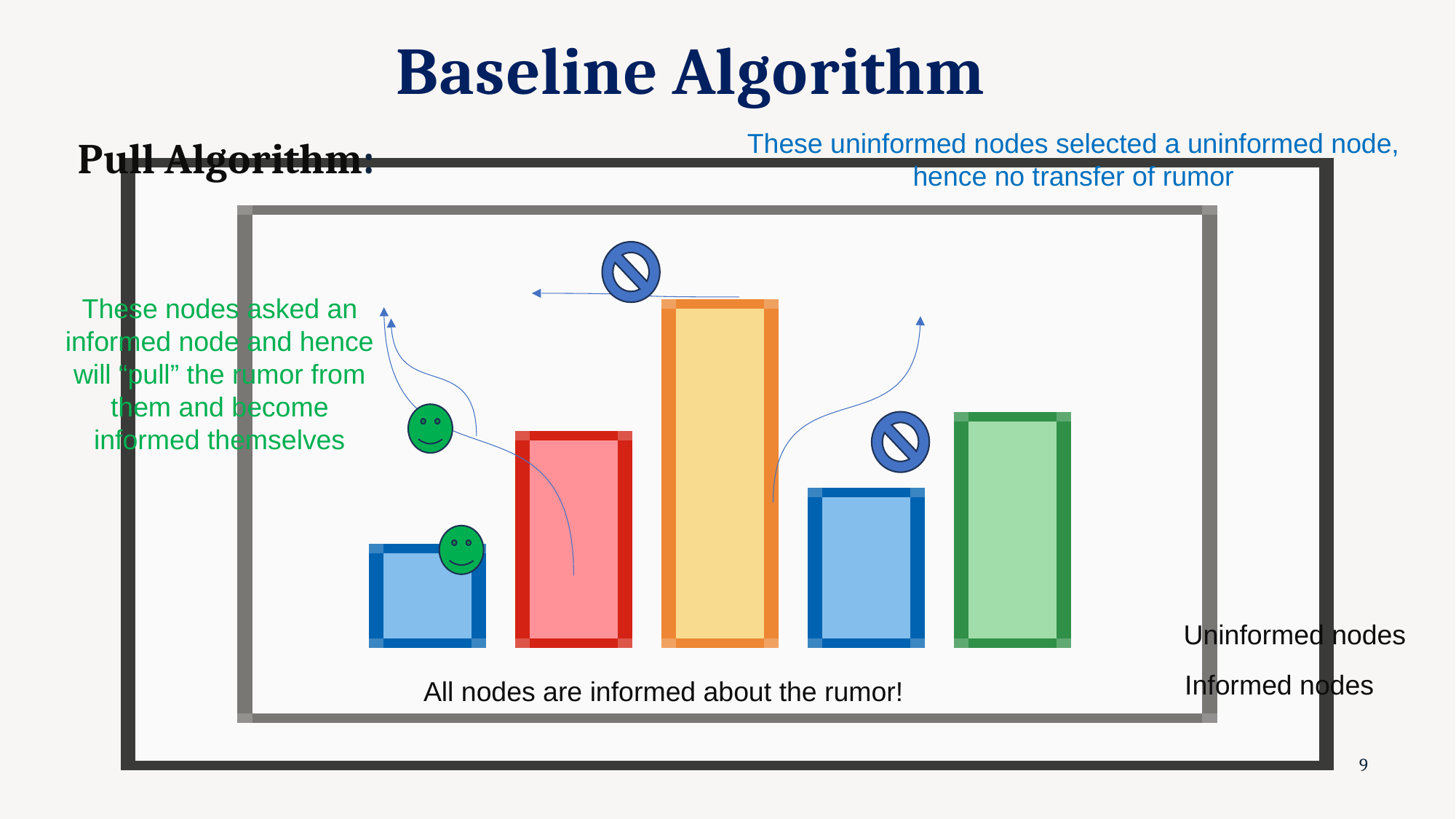

# Baseline Algorithm
These uninformed nodes selected a uninformed node, hence no transfer of rumor

Pull Algorithm:

These nodes asked an informed node and hence will “pull” the rumor from them and become informed themselves

Uninformed nodes
Informed nodes
All nodes are informed about the rumor!
9